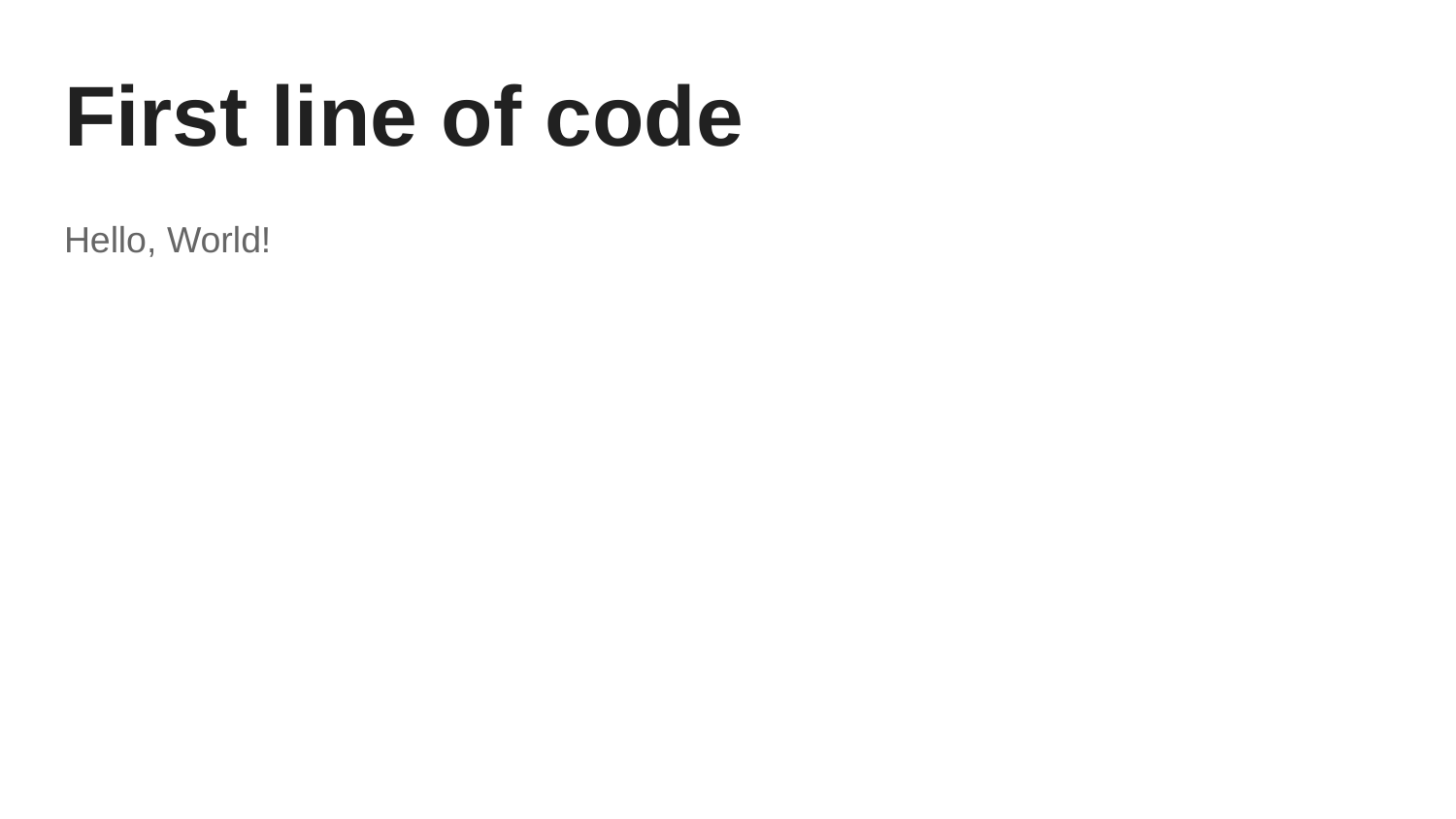

# First line of code
Hello, World!